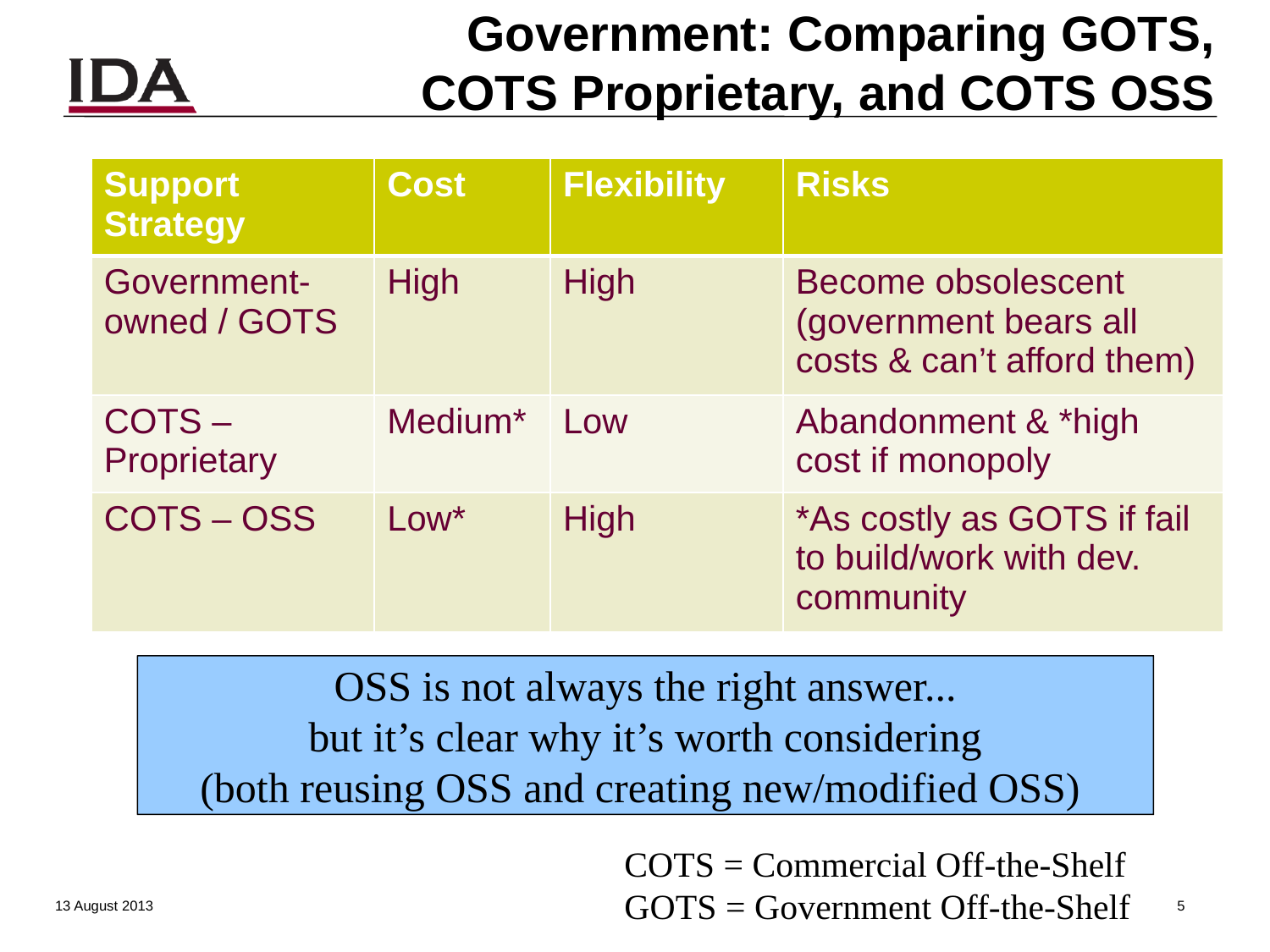

# Government: Comparing GOTS, COTS Proprietary, and COTS OSS
| Support Strategy | Cost | Flexibility | Risks |
| --- | --- | --- | --- |
| Government-owned / GOTS | High | High | Become obsolescent (government bears all costs & can’t afford them) |
| COTS – Proprietary | Medium\* | Low | Abandonment & \*high cost if monopoly |
| COTS – OSS | Low\* | High | \*As costly as GOTS if fail to build/work with dev. community |
OSS is not always the right answer...
but it’s clear why it’s worth considering
(both reusing OSS and creating new/modified OSS)
COTS = Commercial Off-the-Shelf
GOTS = Government Off-the-Shelf
13 August 2013
5